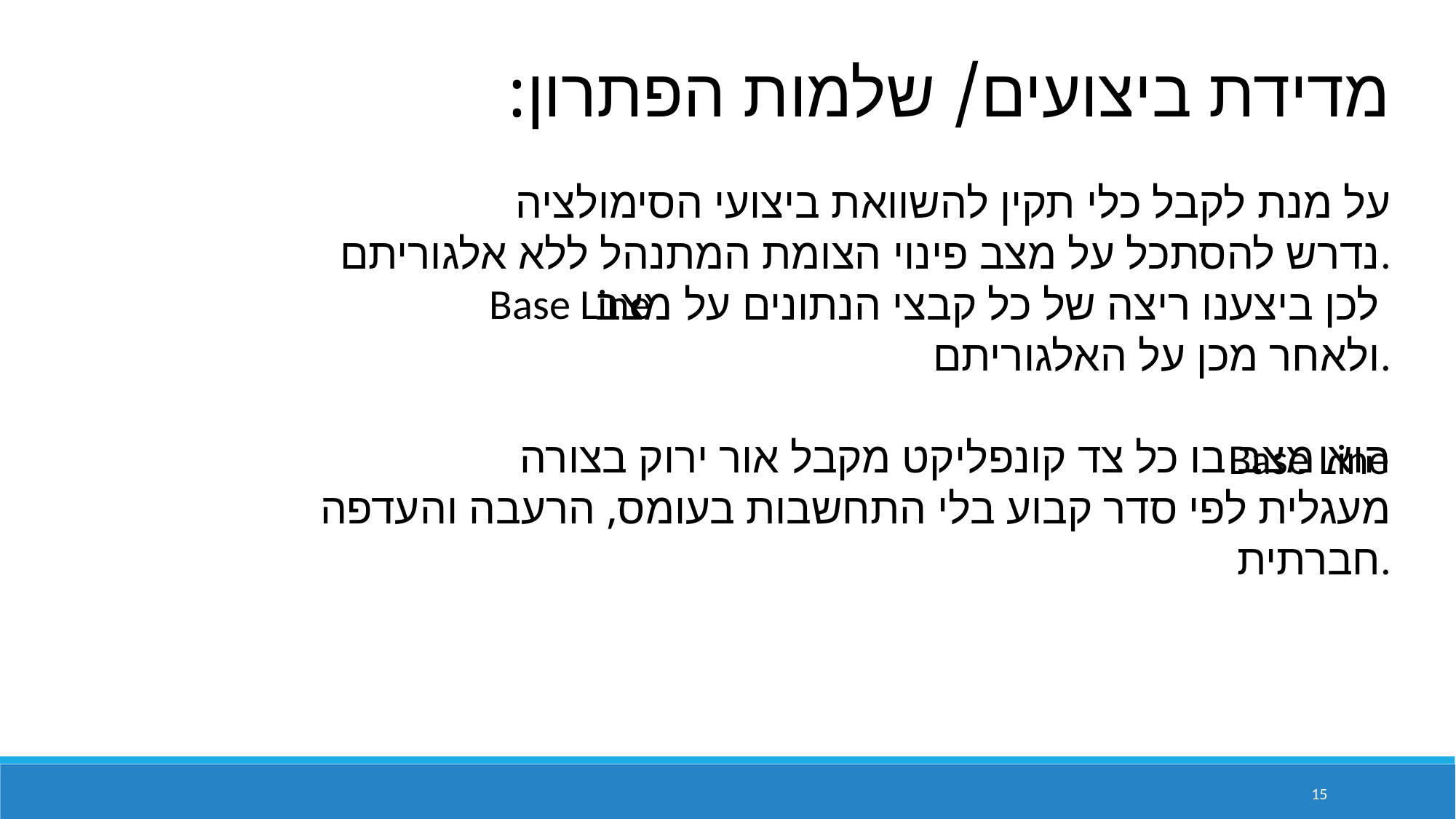

מדידת ביצועים/ שלמות הפתרון:

על מנת לקבל כלי תקין להשוואת ביצועי הסימולציה
נדרש להסתכל על מצב פינוי הצומת המתנהל ללא אלגוריתם.
לכן ביצענו ריצה של כל קבצי הנתונים על מצב
ולאחר מכן על האלגוריתם.

               הוא מצב בו כל צד קונפליקט מקבל אור ירוק בצורה מעגלית לפי סדר קבוע בלי התחשבות בעומס, הרעבה והעדפה חברתית.

Base Line
Base Line
15